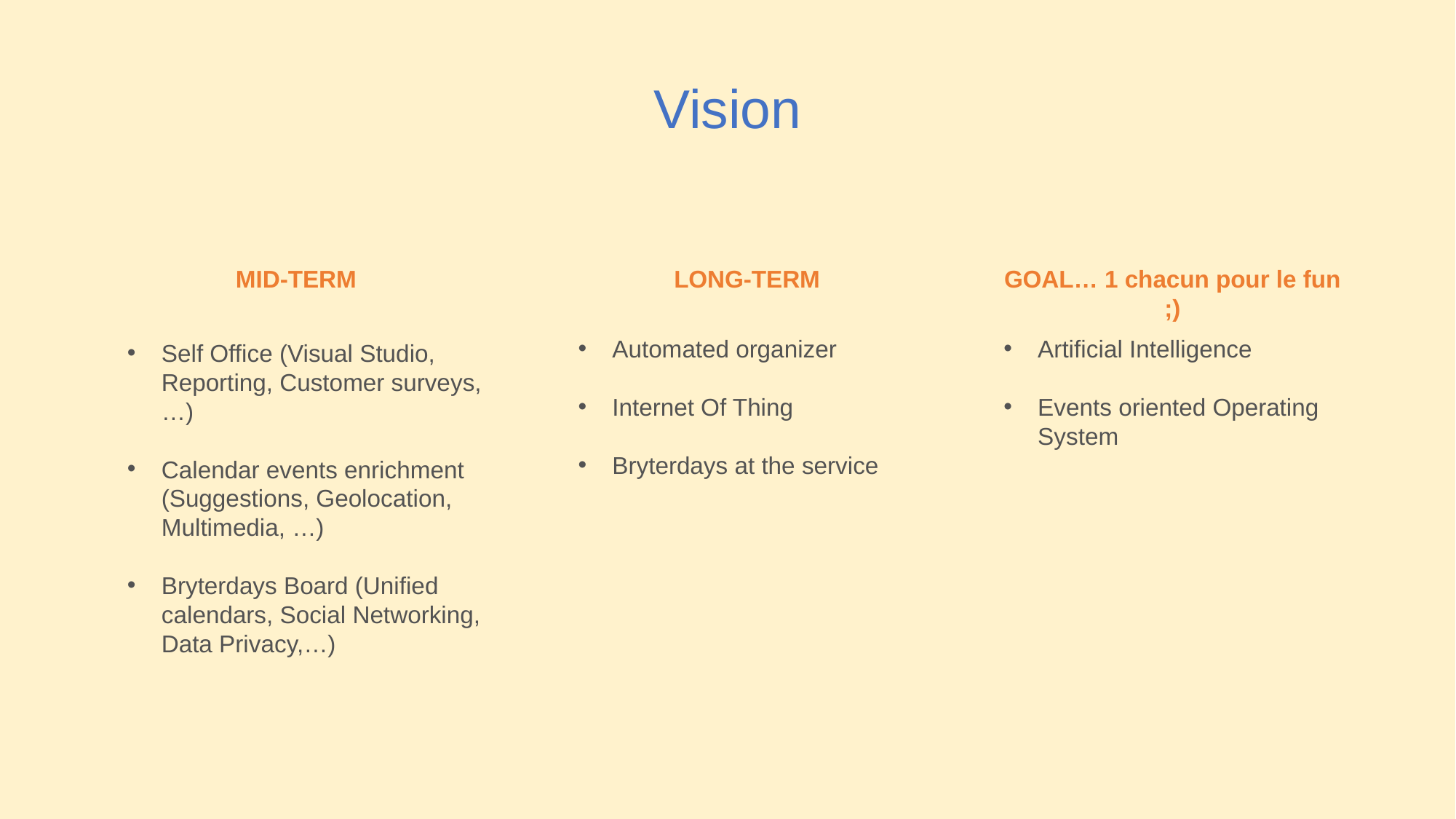

Vision
MID-TERM
LONG-TERM
GOAL… 1 chacun pour le fun ;)
Automated organizer

Internet Of Thing

Bryterdays at the service
Artificial Intelligence

Events oriented Operating System
Self Office (Visual Studio, Reporting, Customer surveys,…)

Calendar events enrichment (Suggestions, Geolocation, Multimedia, …)

Bryterdays Board (Unified calendars, Social Networking, Data Privacy,…)